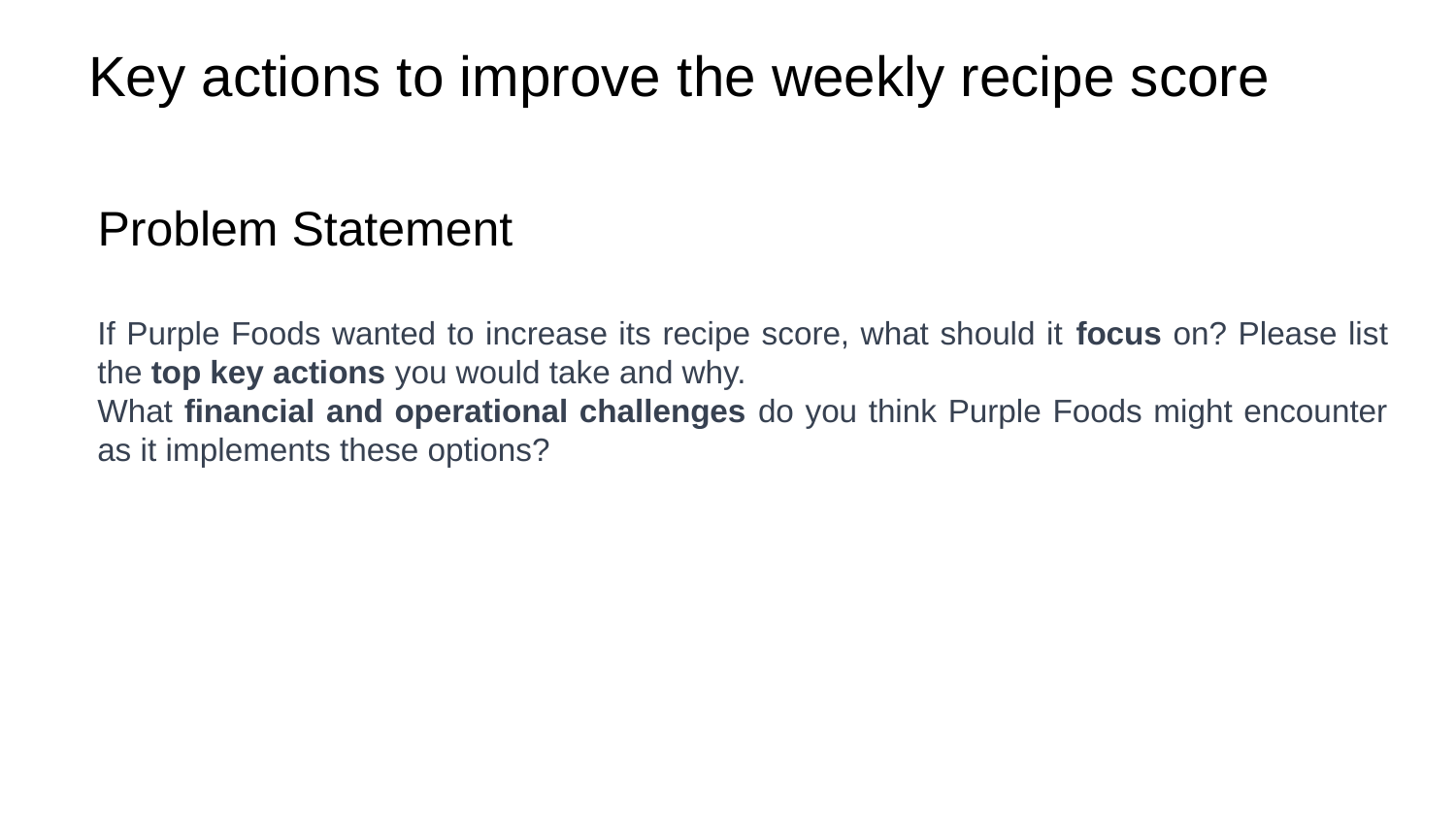

# Key actions to improve the weekly recipe score
Problem Statement
Introduction
If Purple Foods wanted to increase its recipe score, what should it focus on? Please list the top key actions you would take and why.
What financial and operational challenges do you think Purple Foods might encounter as it implements these options?

Case Study
QA